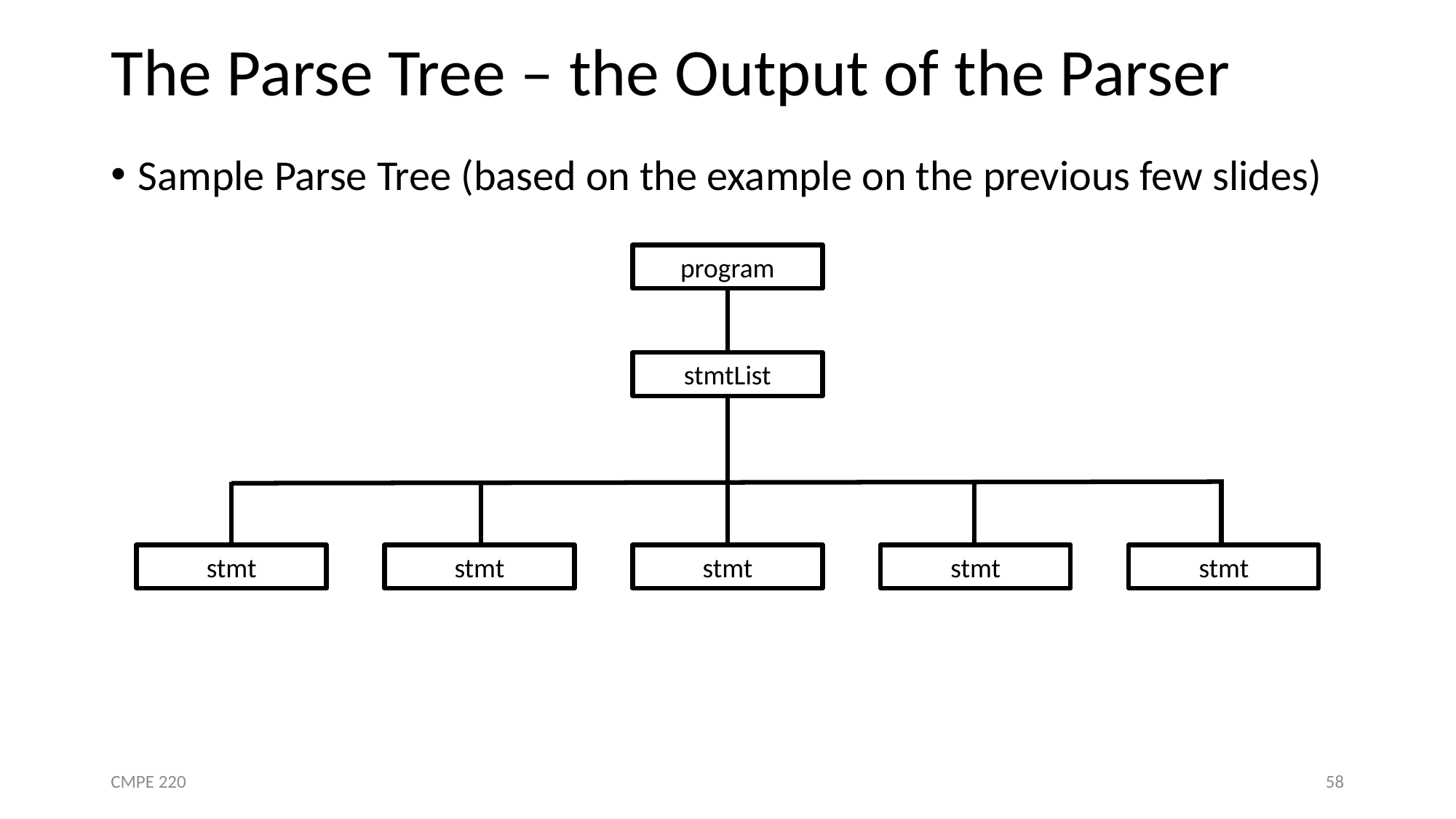

# The Parse Tree – the Output of the Parser
Sample Parse Tree (based on the example on the previous few slides)
program
stmtList
stmt
stmt
stmt
stmt
stmt
CMPE 220
58